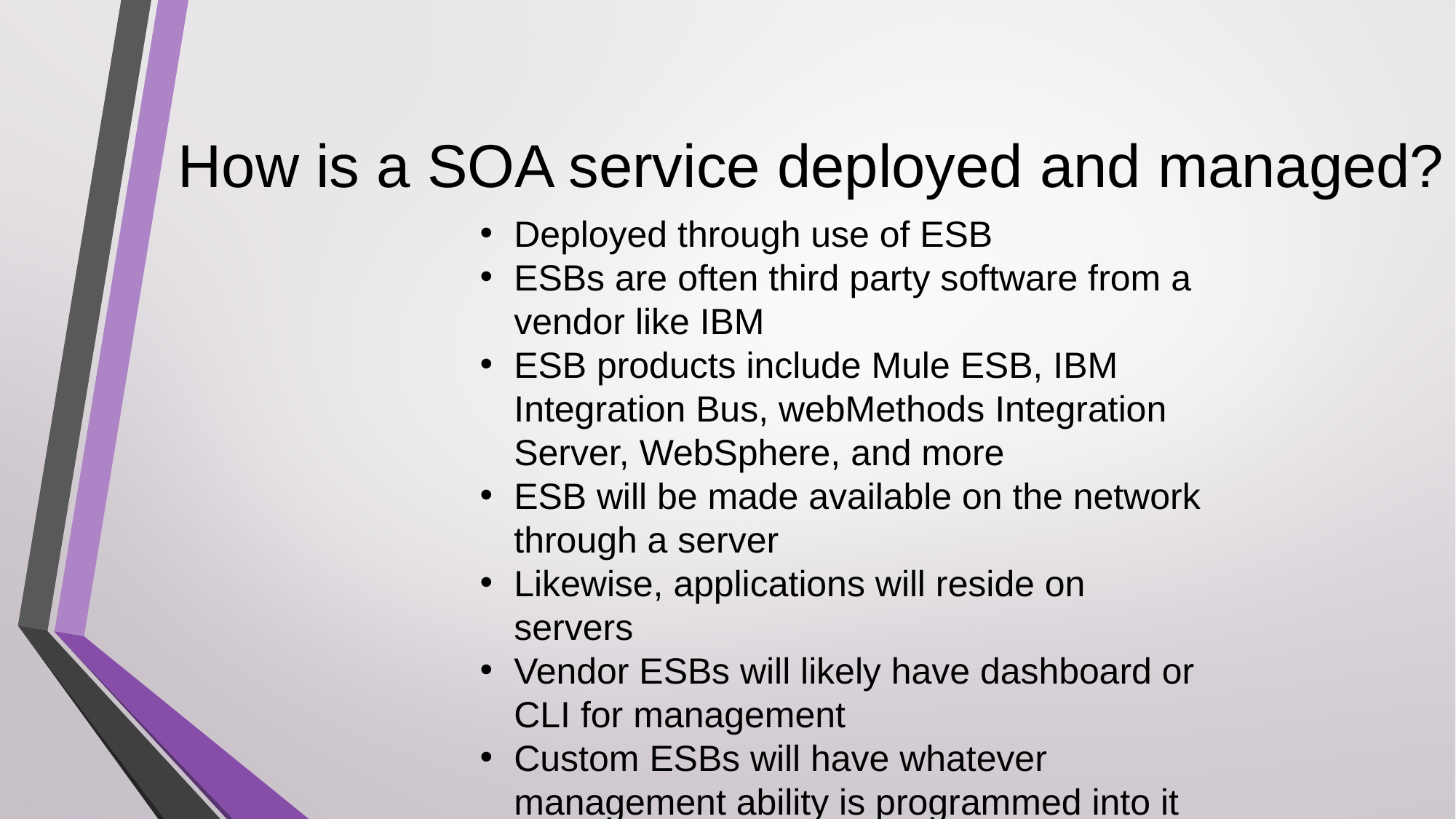

# How is a SOA service deployed and managed?
Deployed through use of ESB
ESBs are often third party software from a vendor like IBM
ESB products include Mule ESB, IBM Integration Bus, webMethods Integration Server, WebSphere, and more
ESB will be made available on the network through a server
Likewise, applications will reside on servers
Vendor ESBs will likely have dashboard or CLI for management
Custom ESBs will have whatever management ability is programmed into it